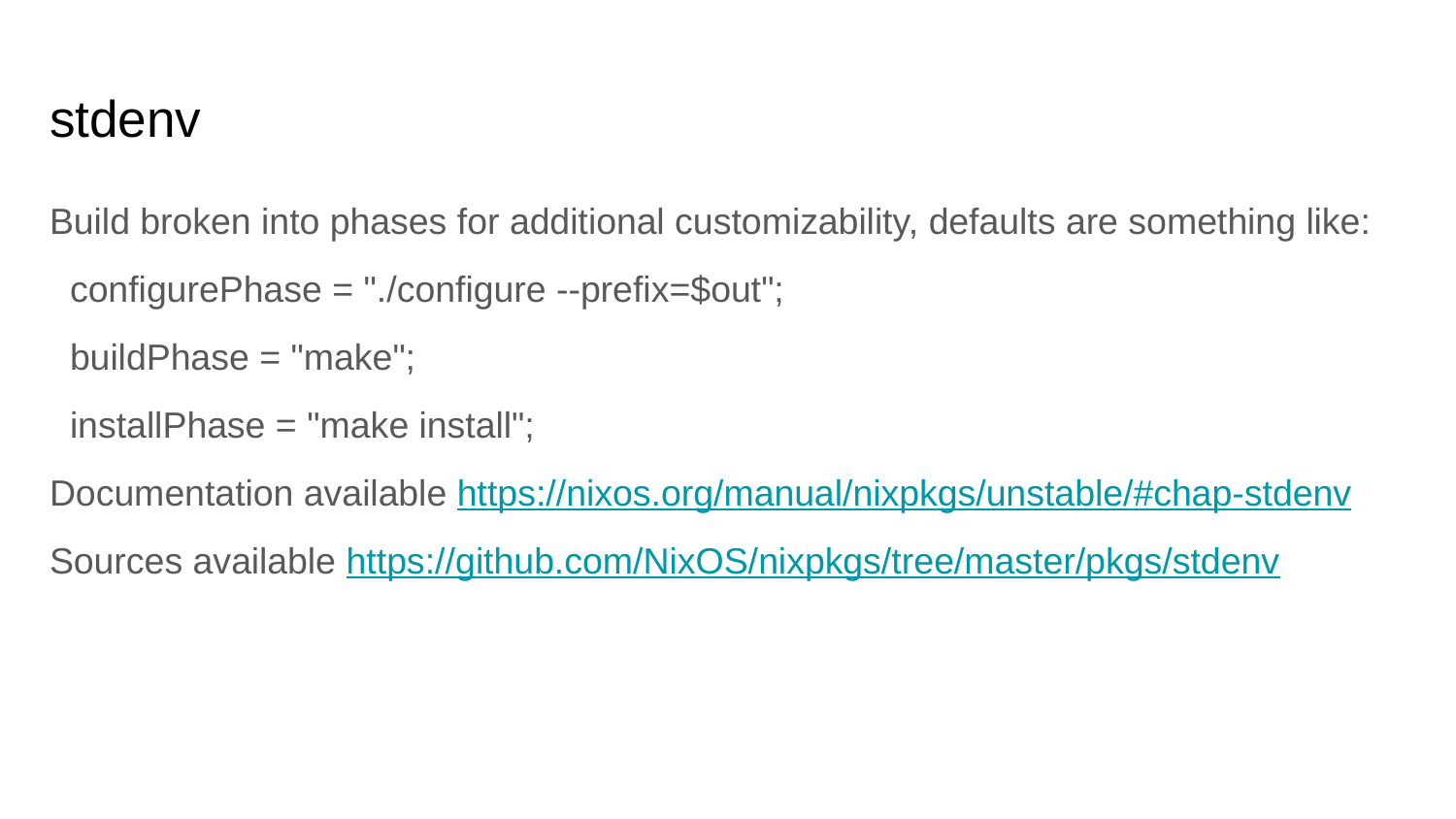

# stdenv
Build broken into phases for additional customizability, defaults are something like:
  configurePhase = "./configure --prefix=$out";
  buildPhase = "make";
  installPhase = "make install";
Documentation available https://nixos.org/manual/nixpkgs/unstable/#chap-stdenv
Sources available https://github.com/NixOS/nixpkgs/tree/master/pkgs/stdenv